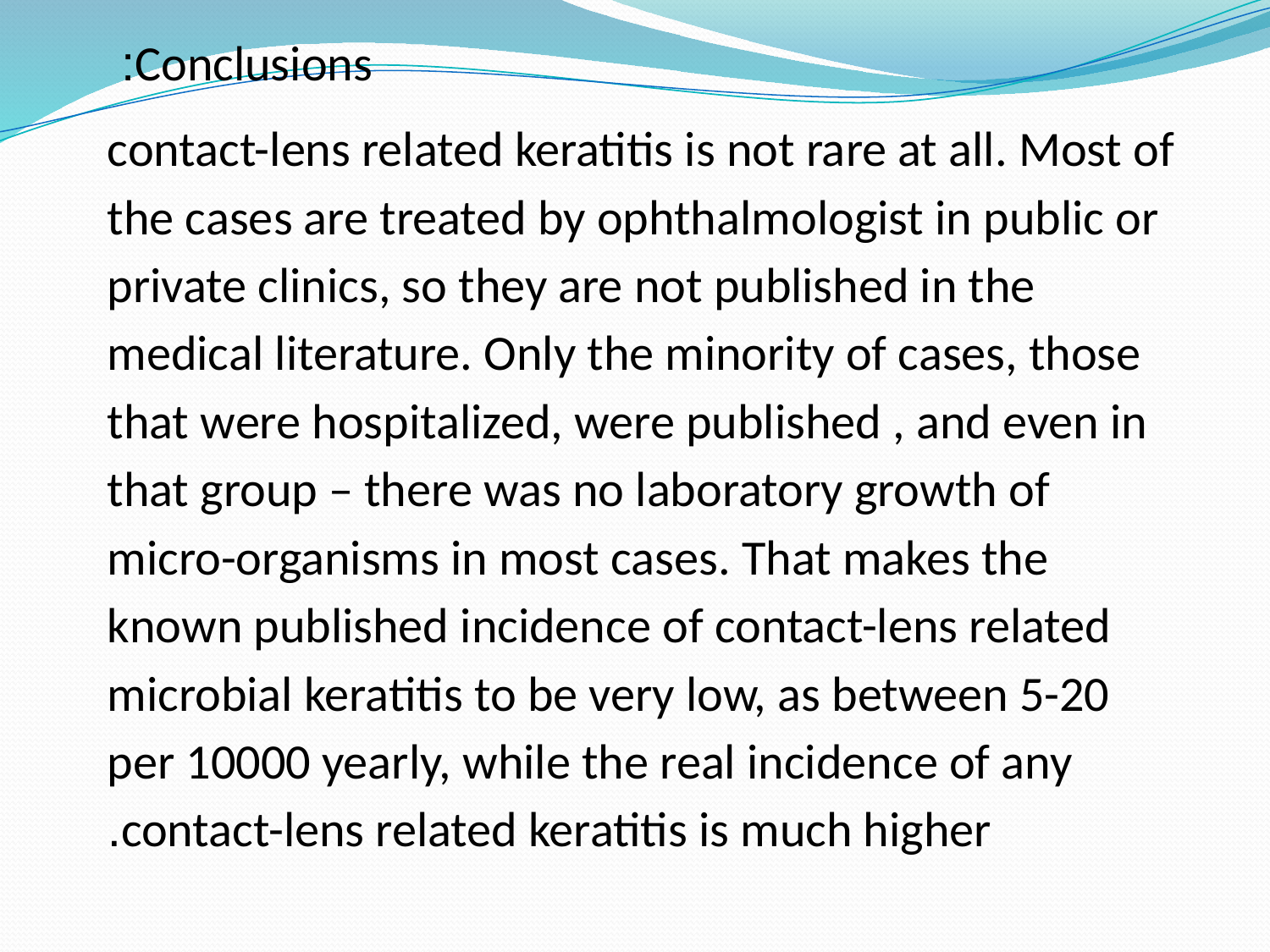

Conclusions:
contact-lens related keratitis is not rare at all. Most of the cases are treated by ophthalmologist in public or private clinics, so they are not published in the medical literature. Only the minority of cases, those that were hospitalized, were published , and even in that group – there was no laboratory growth of micro-organisms in most cases. That makes the known published incidence of contact-lens related microbial keratitis to be very low, as between 5-20 per 10000 yearly, while the real incidence of any contact-lens related keratitis is much higher.